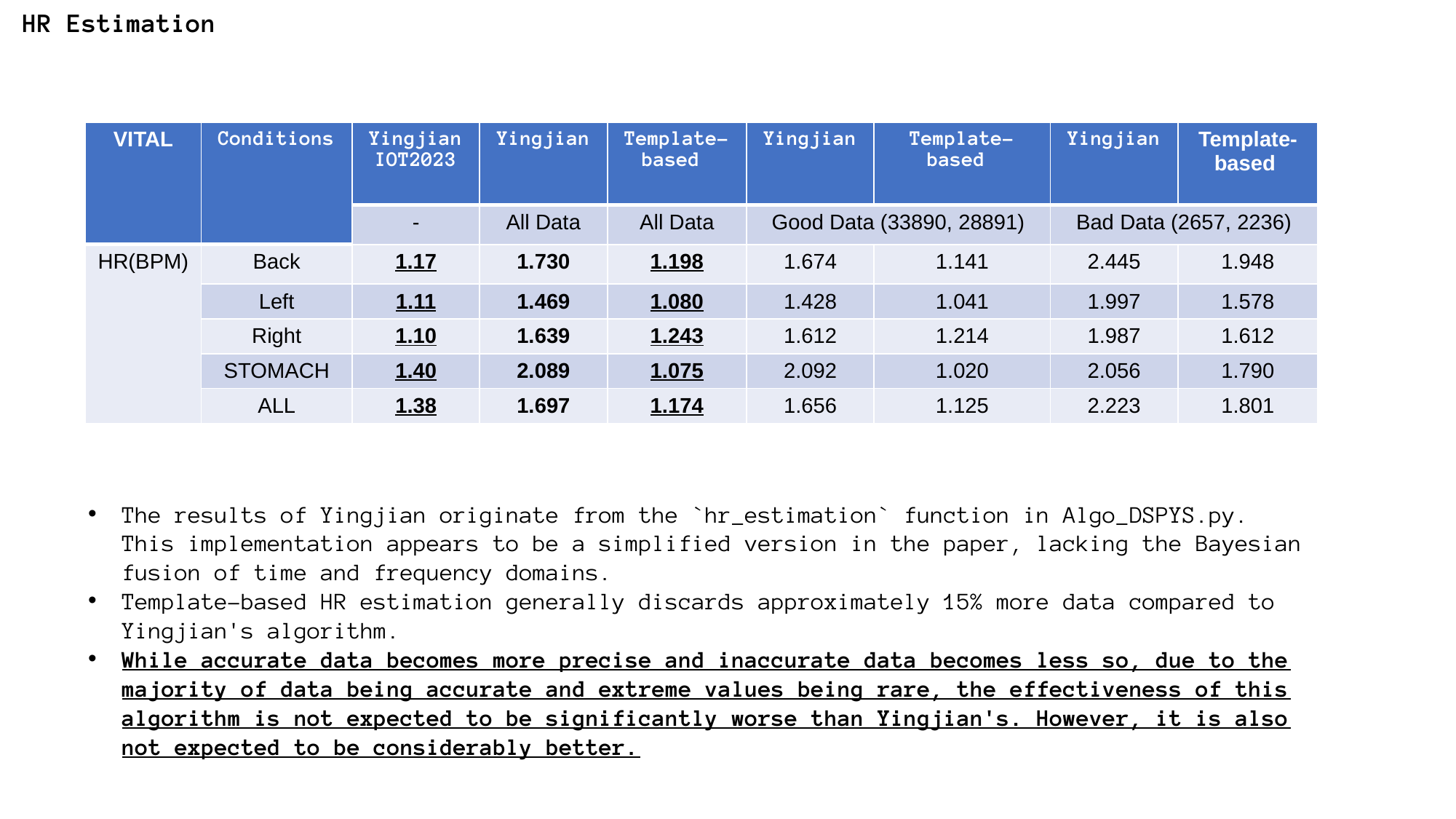

HR Estimation
| VITAL | Conditions | Yingjian IOT2023 | Yingjian | Template- based | Yingjian | Template- based | Yingjian | Template-based |
| --- | --- | --- | --- | --- | --- | --- | --- | --- |
|  |  | - | All Data | All Data | Good Data (33890, 28891) |  | Bad Data (2657, 2236) |  |
| HR(BPM) | Back | 1.17 | 1.730 | 1.198 | 1.674 | 1.141 | 2.445 | 1.948 |
|  | Left | 1.11 | 1.469 | 1.080 | 1.428 | 1.041 | 1.997 | 1.578 |
|  | Right | 1.10 | 1.639 | 1.243 | 1.612 | 1.214 | 1.987 | 1.612 |
|  | STOMACH | 1.40 | 2.089 | 1.075 | 2.092 | 1.020 | 2.056 | 1.790 |
|  | ALL | 1.38 | 1.697 | 1.174 | 1.656 | 1.125 | 2.223 | 1.801 |
The results of Yingjian originate from the `hr_estimation` function in Algo_DSPYS.py. This implementation appears to be a simplified version in the paper, lacking the Bayesian fusion of time and frequency domains.
Template-based HR estimation generally discards approximately 15% more data compared to Yingjian's algorithm.
While accurate data becomes more precise and inaccurate data becomes less so, due to the majority of data being accurate and extreme values being rare, the effectiveness of this algorithm is not expected to be significantly worse than Yingjian's. However, it is also not expected to be considerably better.